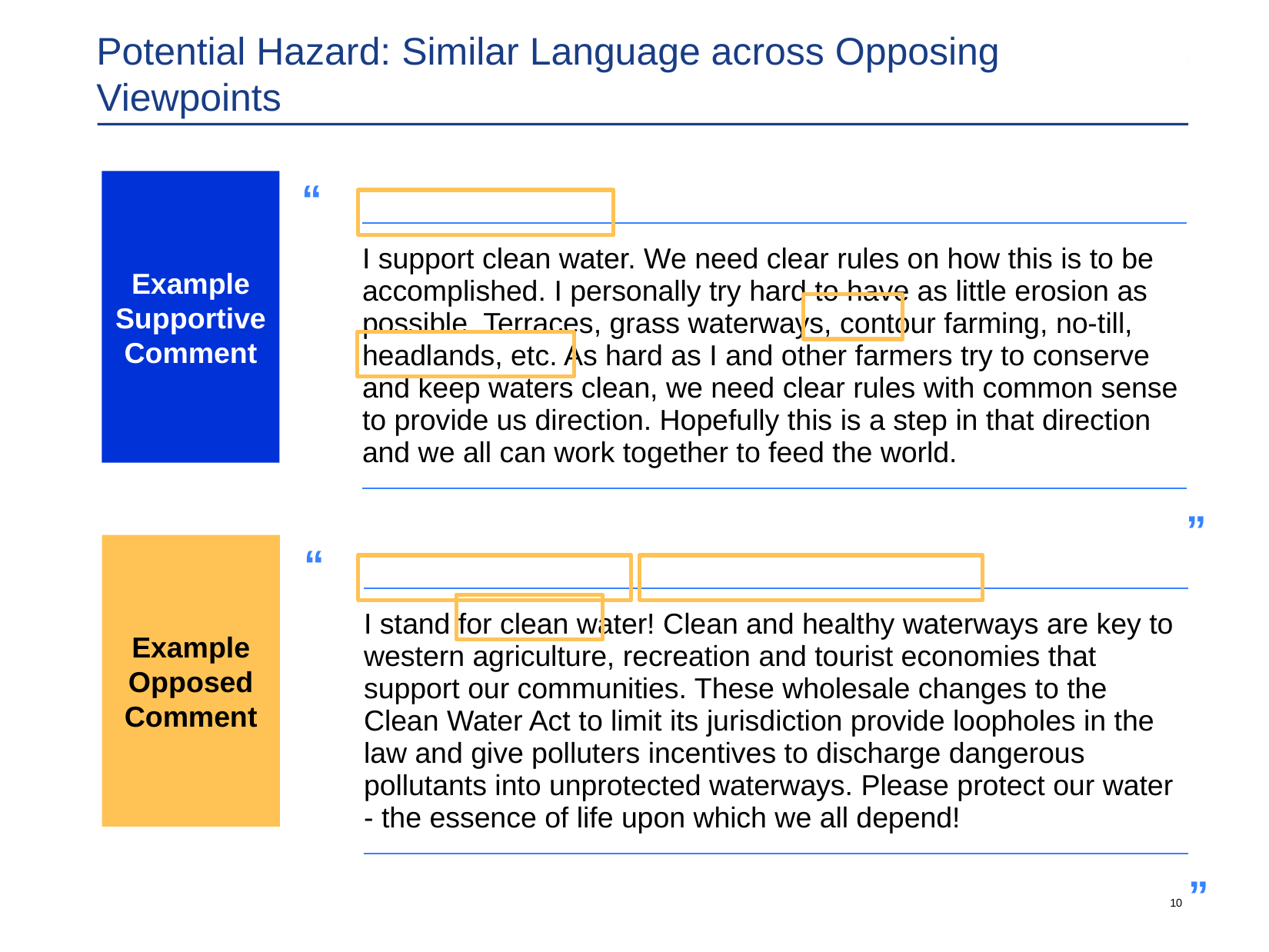

# Potential Hazard: Similar Language across Opposing Viewpoints
| “ |  |  |
| --- | --- | --- |
|  |  |  |
|  | I support clean water. We need clear rules on how this is to be accomplished. I personally try hard to have as little erosion as possible. Terraces, grass waterways, contour farming, no-till, headlands, etc. As hard as I and other farmers try to conserve and keep waters clean, we need clear rules with common sense to provide us direction. Hopefully this is a step in that direction and we all can work together to feed the world. |  |
|  |  |  |
|  |  |  |
|  |  | ” |
Example
Supportive
Comment

| “ |  |  |
| --- | --- | --- |
|  |  |  |
|  | I stand for clean water! Clean and healthy waterways are key to western agriculture, recreation and tourist economies that support our communities. These wholesale changes to the Clean Water Act to limit its jurisdiction provide loopholes in the law and give polluters incentives to discharge dangerous pollutants into unprotected waterways. Please protect our water - the essence of life upon which we all depend! |  |
|  |  |  |
|  |  |  |
|  |  | ” |
Example
Opposed
Comment

10